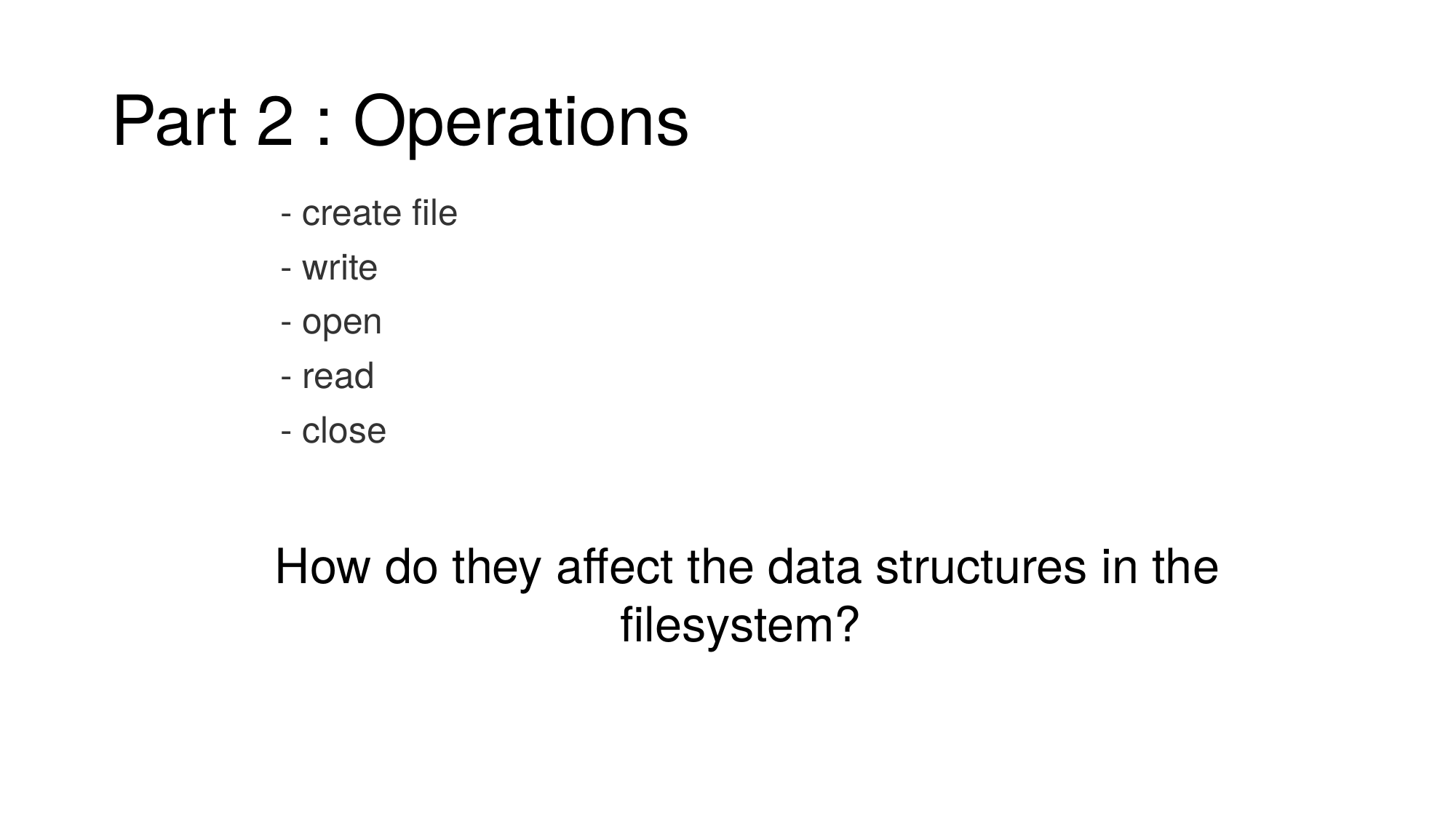

# Part 2 : Operations
 - create file
 - write
 - open
 - read
 - close
How do they affect the data structures in the filesystem?